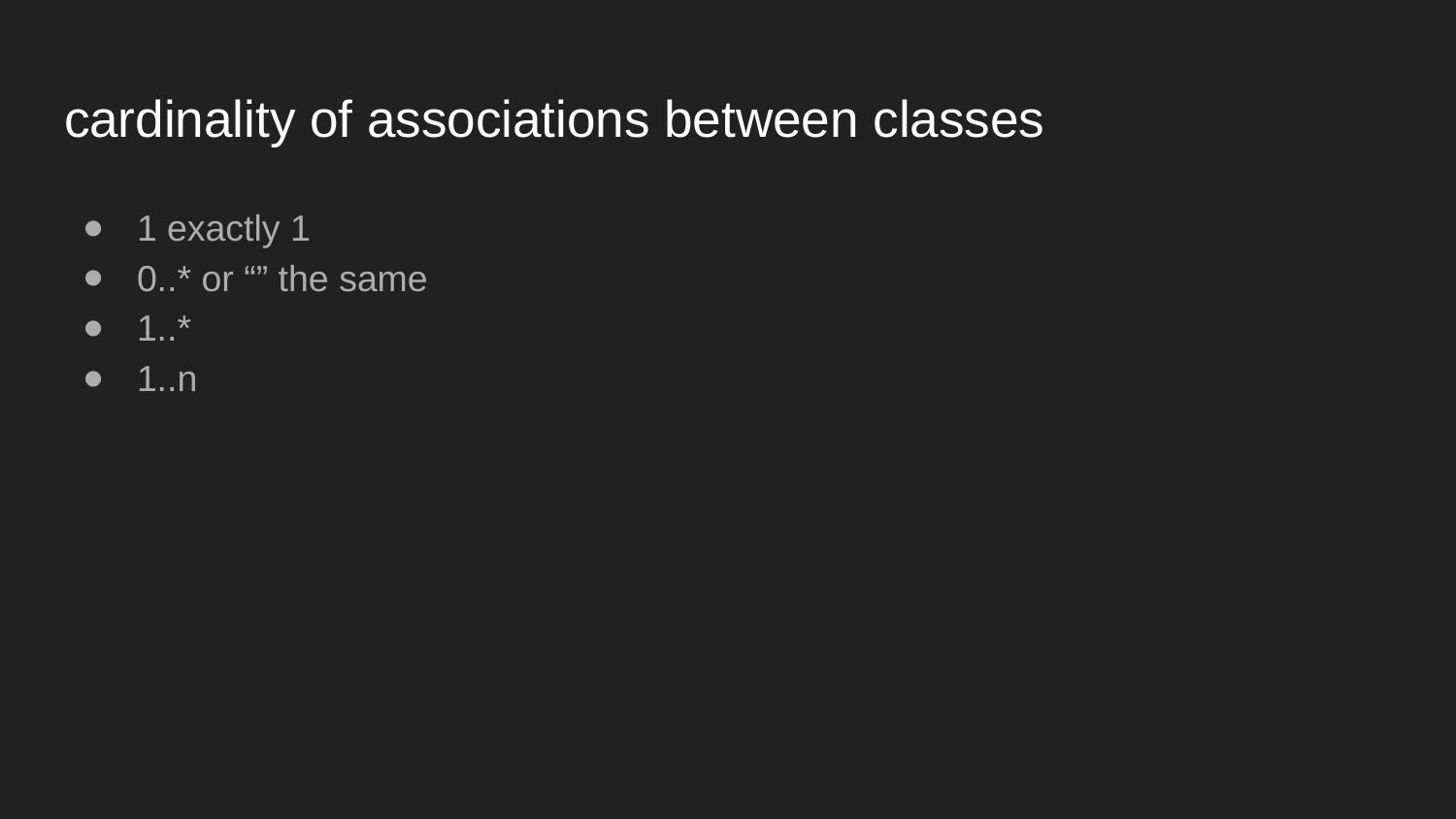

# cardinality of associations between classes
1 exactly 1
0..* or “” the same
1..*
1..n